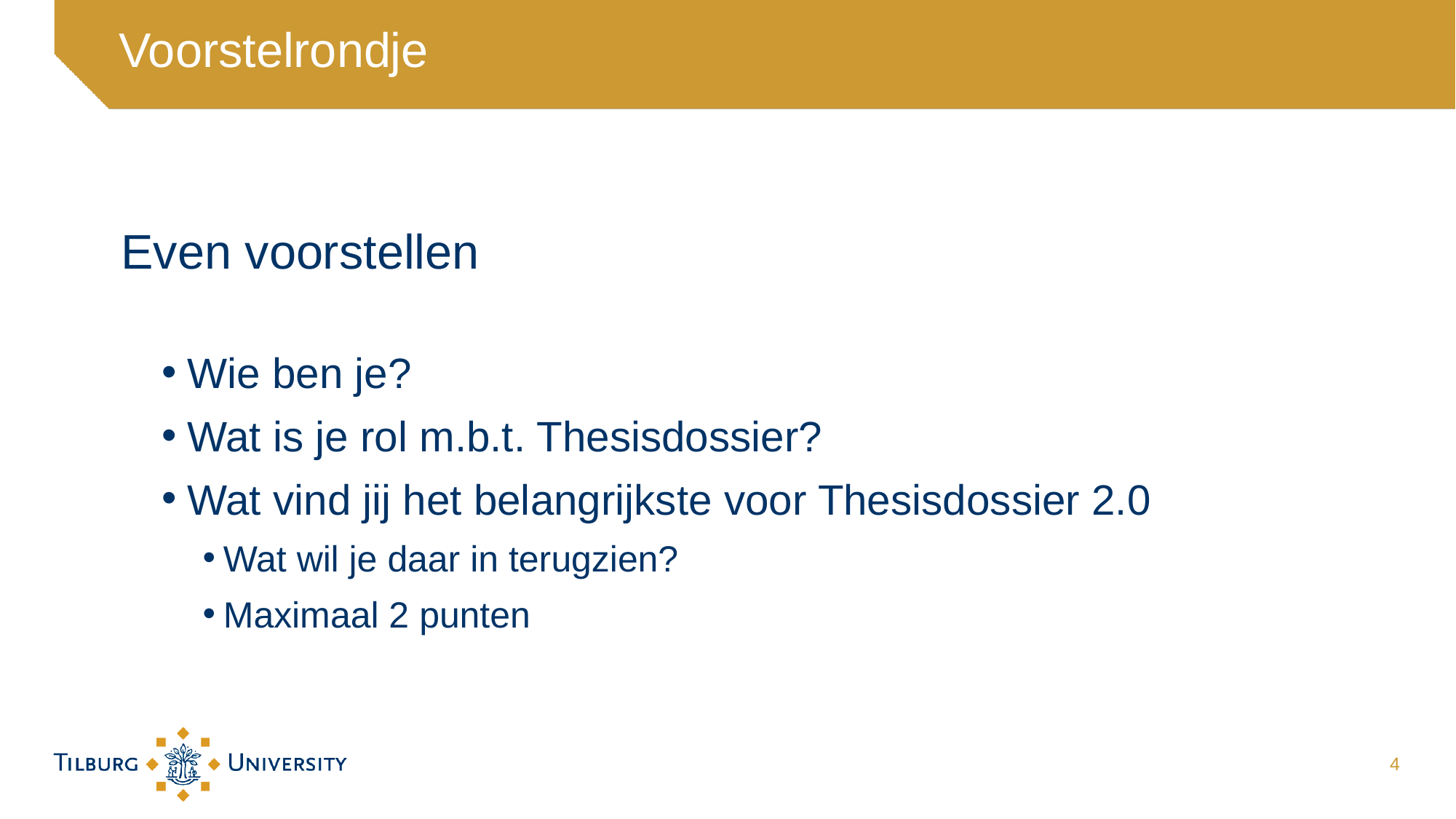

# Voorstelrondje

Even voorstellen

Wie ben je?
Wat is je rol m.b.t. Thesisdossier?
Wat vind jij het belangrijkste voor Thesisdossier 2.0
Wat wil je daar in terugzien?
Maximaal 2 punten
4